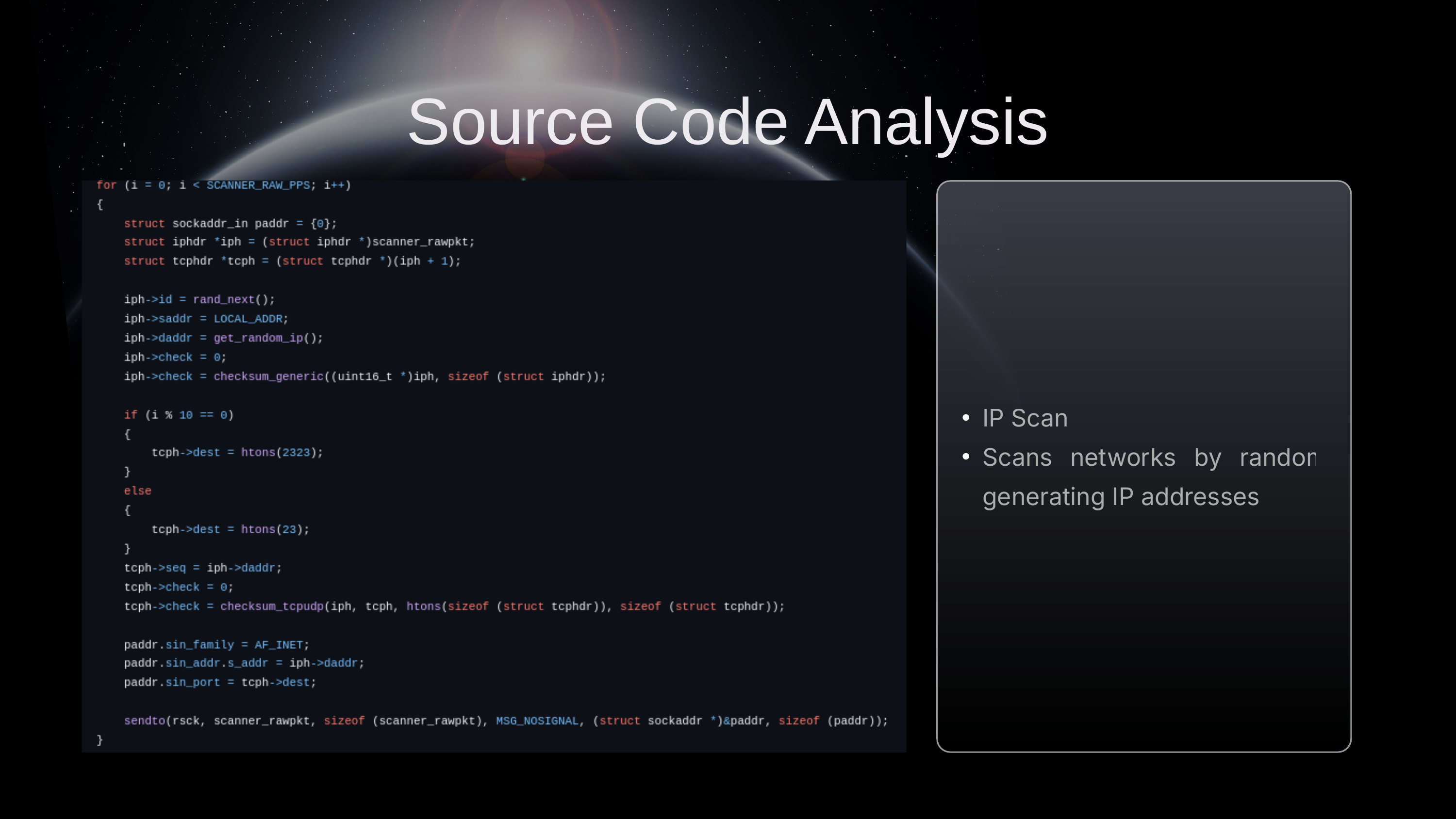

Source Code Analysis

IP Scan
Scans networks by randomly generating IP addresses